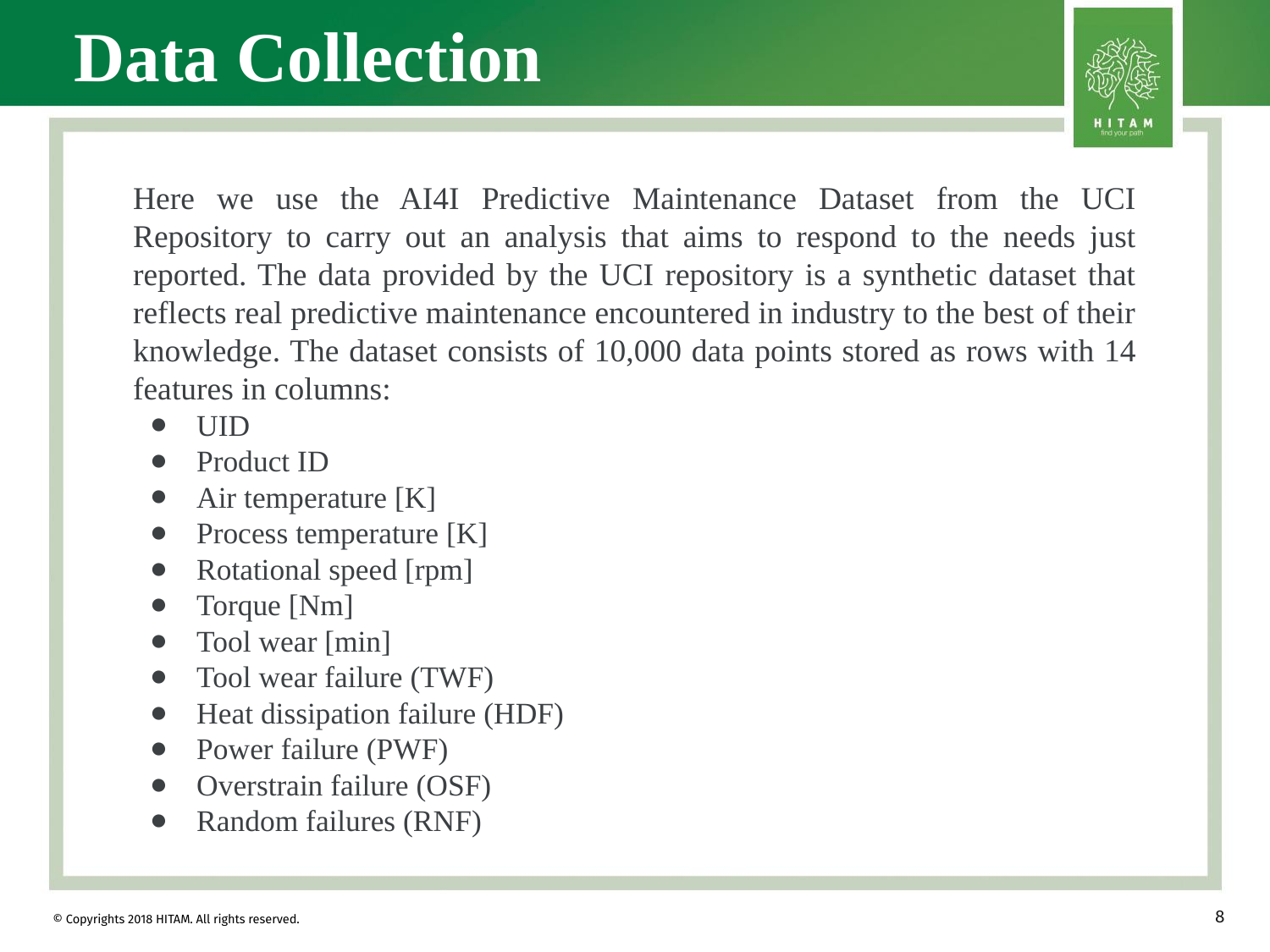

# Data Collection
Here we use the AI4I Predictive Maintenance Dataset from the UCI Repository to carry out an analysis that aims to respond to the needs just reported. The data provided by the UCI repository is a synthetic dataset that reflects real predictive maintenance encountered in industry to the best of their knowledge. The dataset consists of 10,000 data points stored as rows with 14 features in columns:
UID
Product ID
Air temperature [K]
Process temperature [K]
Rotational speed [rpm]
Torque [Nm]
Tool wear [min]
Tool wear failure (TWF)
Heat dissipation failure (HDF)
Power failure (PWF)
Overstrain failure (OSF)
Random failures (RNF)
8